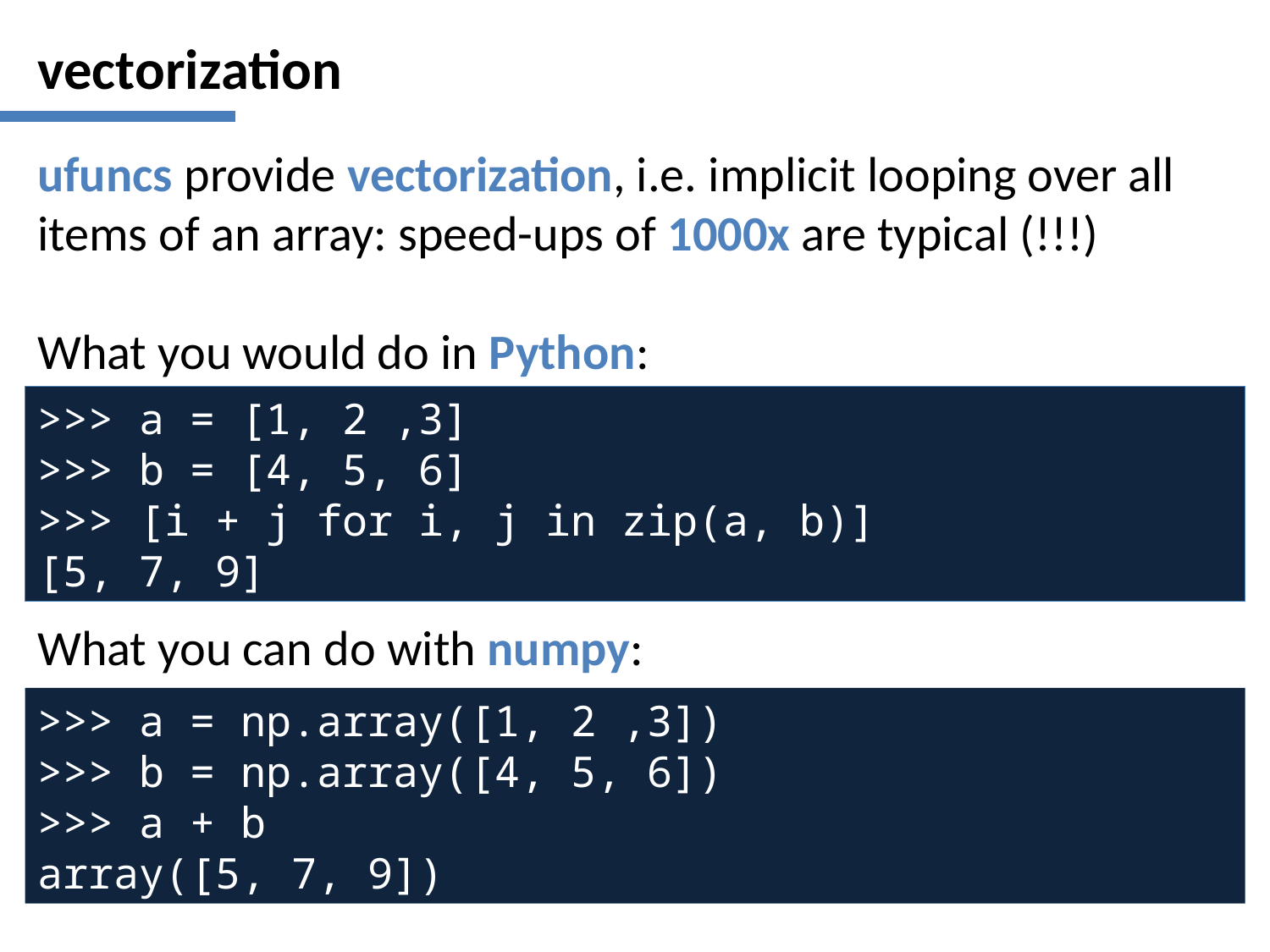

# vectorization
ufuncs provide vectorization, i.e. implicit looping over all items of an array: speed-ups of 1000x are typical (!!!)

What you would do in Python:

What you can do with numpy:

>>> a = [1, 2 ,3]
>>> b = [4, 5, 6]
>>> [i + j for i, j in zip(a, b)]
[5, 7, 9]
>>> a = np.array([1, 2 ,3])
>>> b = np.array([4, 5, 6])
>>> a + b
array([5, 7, 9])